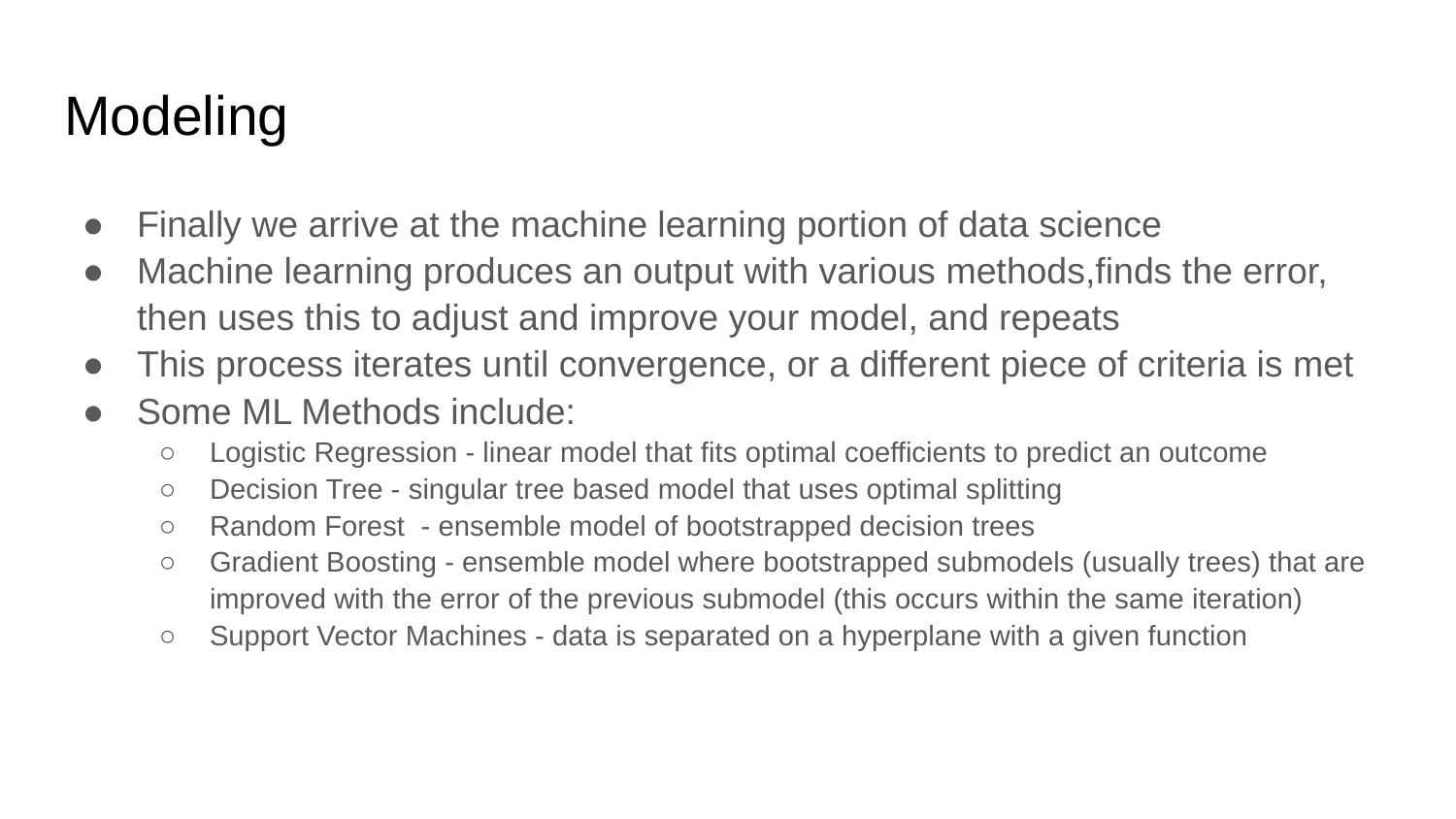

# Modeling
Finally we arrive at the machine learning portion of data science
Machine learning produces an output with various methods,finds the error, then uses this to adjust and improve your model, and repeats
This process iterates until convergence, or a different piece of criteria is met
Some ML Methods include:
Logistic Regression - linear model that fits optimal coefficients to predict an outcome
Decision Tree - singular tree based model that uses optimal splitting
Random Forest  - ensemble model of bootstrapped decision trees
Gradient Boosting - ensemble model where bootstrapped submodels (usually trees) that are improved with the error of the previous submodel (this occurs within the same iteration)
Support Vector Machines - data is separated on a hyperplane with a given function